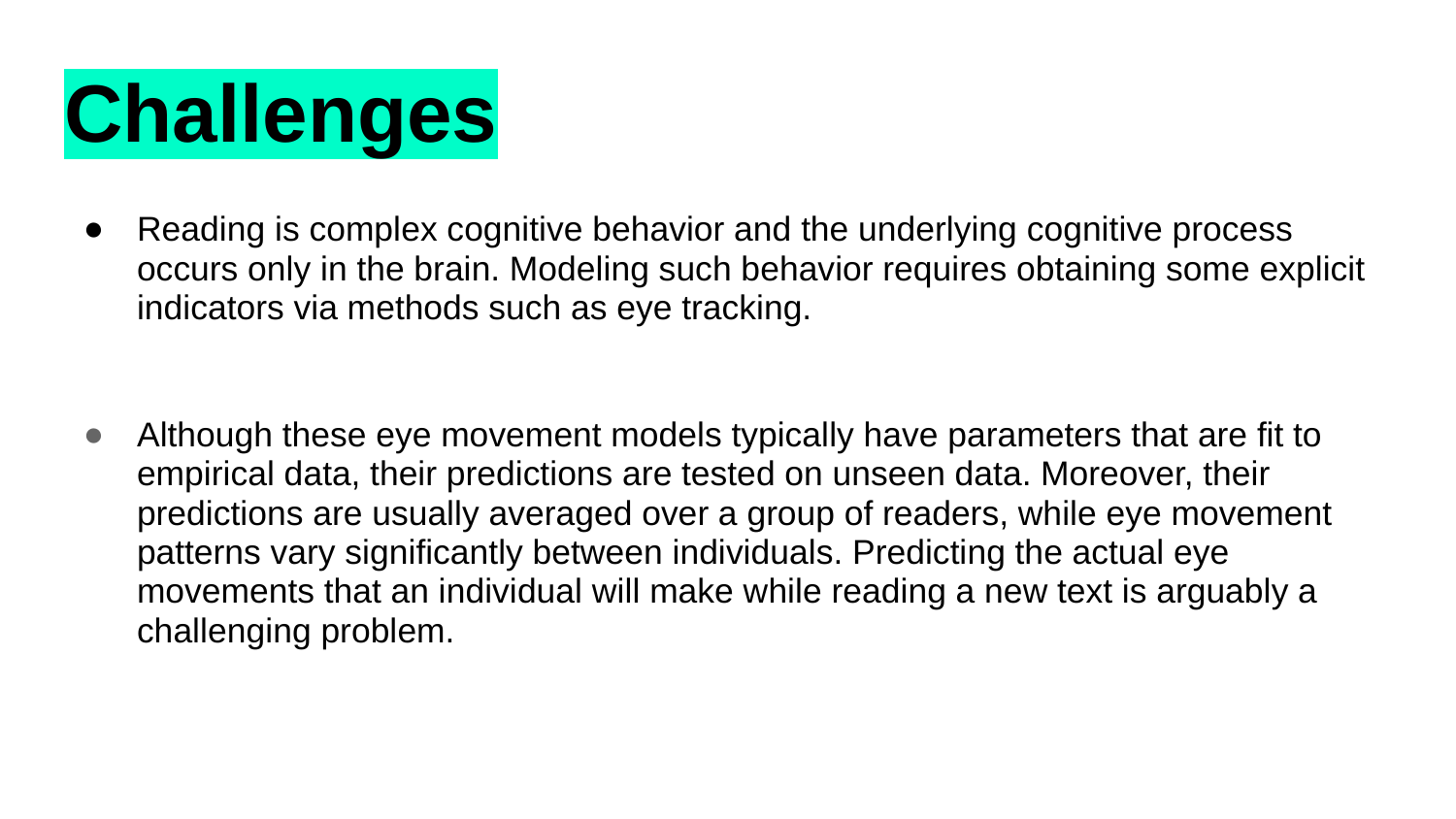

# Challenges
Reading is complex cognitive behavior and the underlying cognitive process occurs only in the brain. Modeling such behavior requires obtaining some explicit indicators via methods such as eye tracking.

Although these eye movement models typically have parameters that are fit to empirical data, their predictions are tested on unseen data. Moreover, their predictions are usually averaged over a group of readers, while eye movement patterns vary significantly between individuals. Predicting the actual eye movements that an individual will make while reading a new text is arguably a challenging problem.